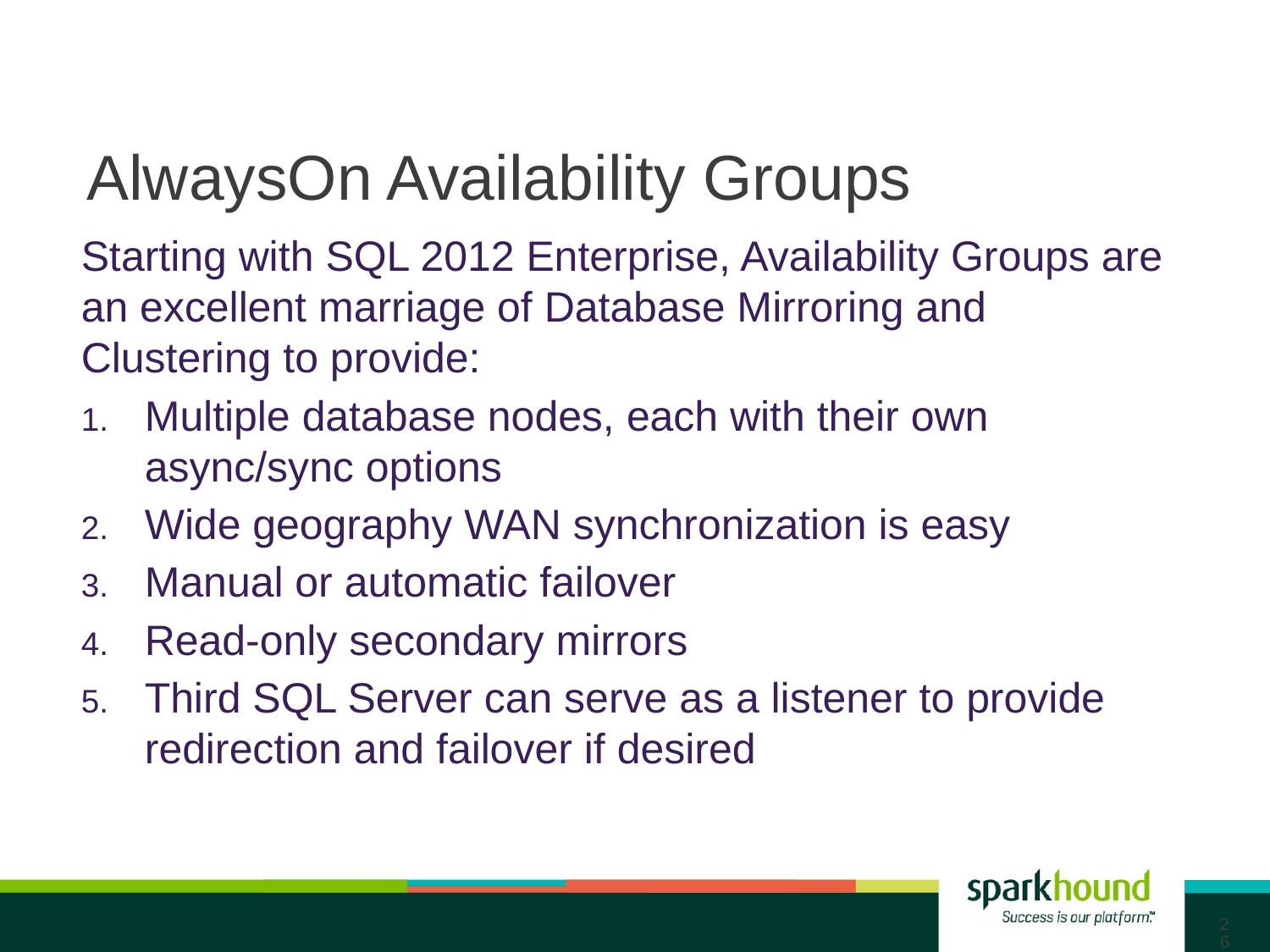

# AlwaysOn Availability Groups
Starting with SQL 2012 Enterprise, Availability Groups are an excellent marriage of Database Mirroring and Clustering to provide:
Multiple database nodes, each with their own async/sync options
Wide geography WAN synchronization is easy
Manual or automatic failover
Read-only secondary mirrors
Third SQL Server can serve as a listener to provide redirection and failover if desired

26